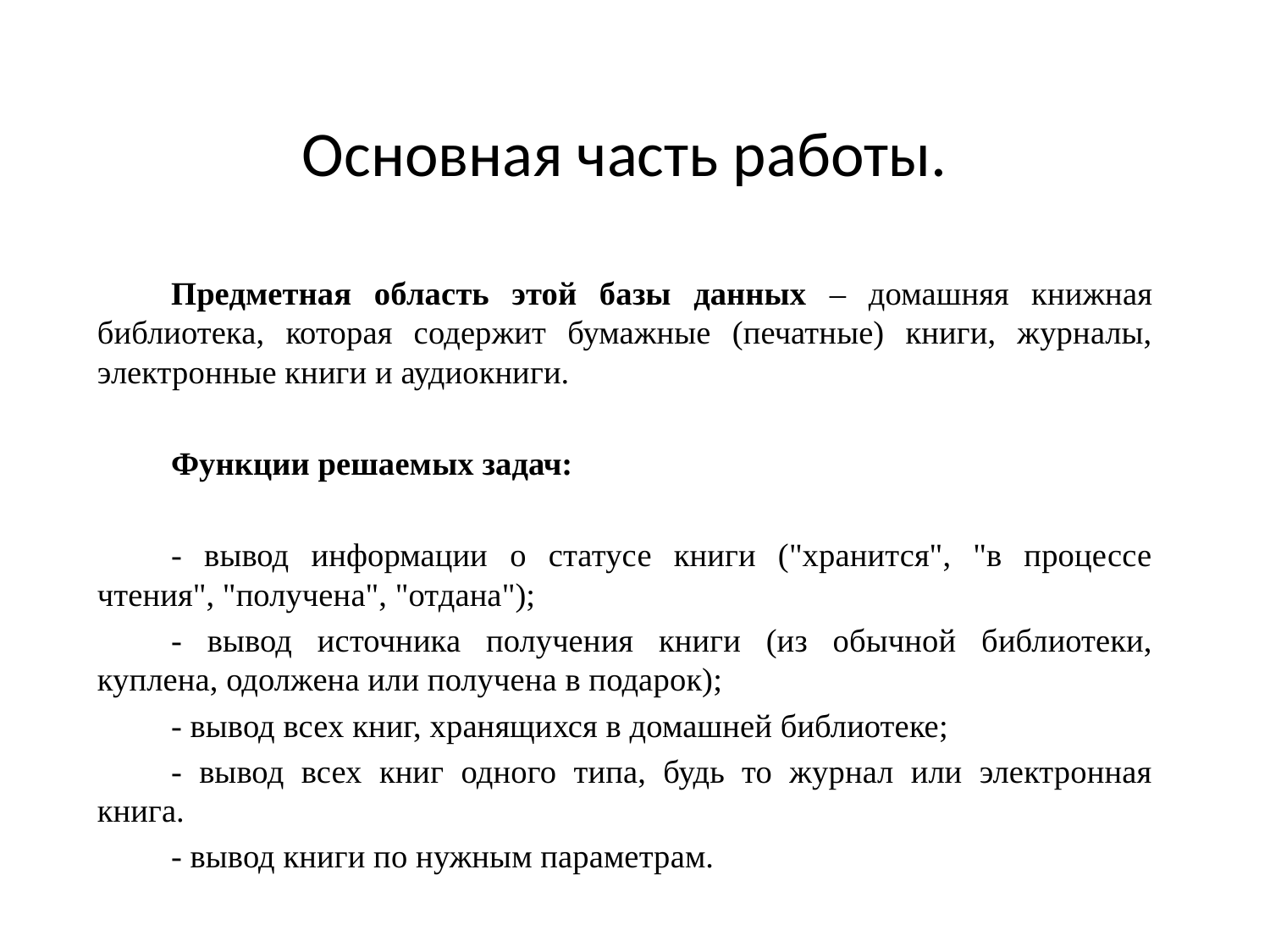

Основная часть работы.
	Предметная область этой базы данных – домашняя книжная библиотека, которая содержит бумажные (печатные) книги, журналы, электронные книги и аудиокниги.

	Функции решаемых задач:

	- вывод информации о статусе книги ("хранится", "в процессе чтения", "получена", "отдана");
	- вывод источника получения книги (из обычной библиотеки, куплена, одолжена или получена в подарок);
	- вывод всех книг, хранящихся в домашней библиотеке;
	- вывод всех книг одного типа, будь то журнал или электронная книга.
	- вывод книги по нужным параметрам.